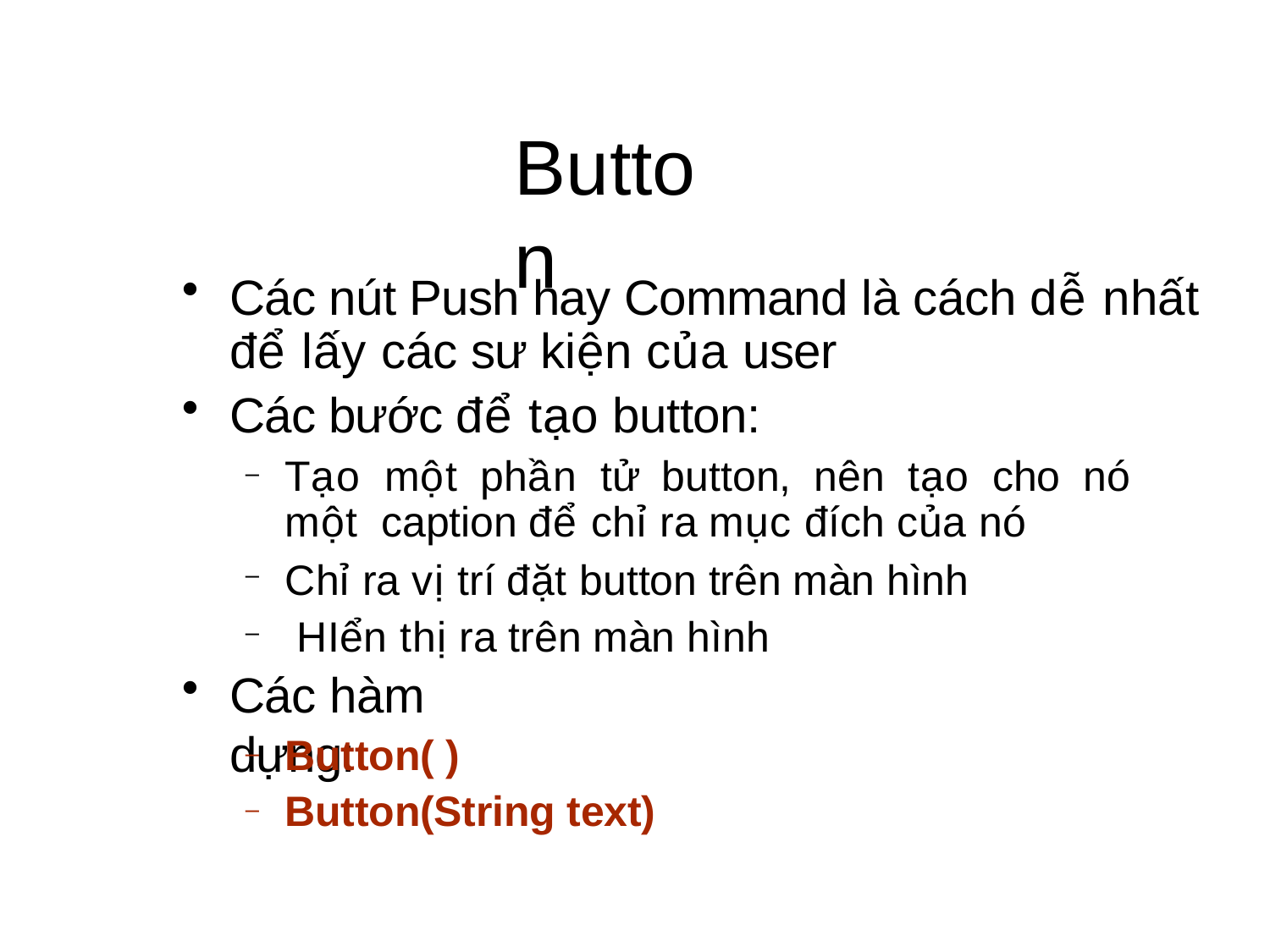

# Button
Các nút Push hay Command là cách dễ nhất  để lấy các sư kiện của user
Các bước để tạo button:
Tạo	một	phần	tử	button,	nên	tạo	cho	nó	một  caption để chỉ ra mục đích của nó
Chỉ ra vị trí đặt button trên màn hình  HIển thị ra trên màn hình
–
–
–
Các hàm dựng:
Button( )  Button(String text)
–
–